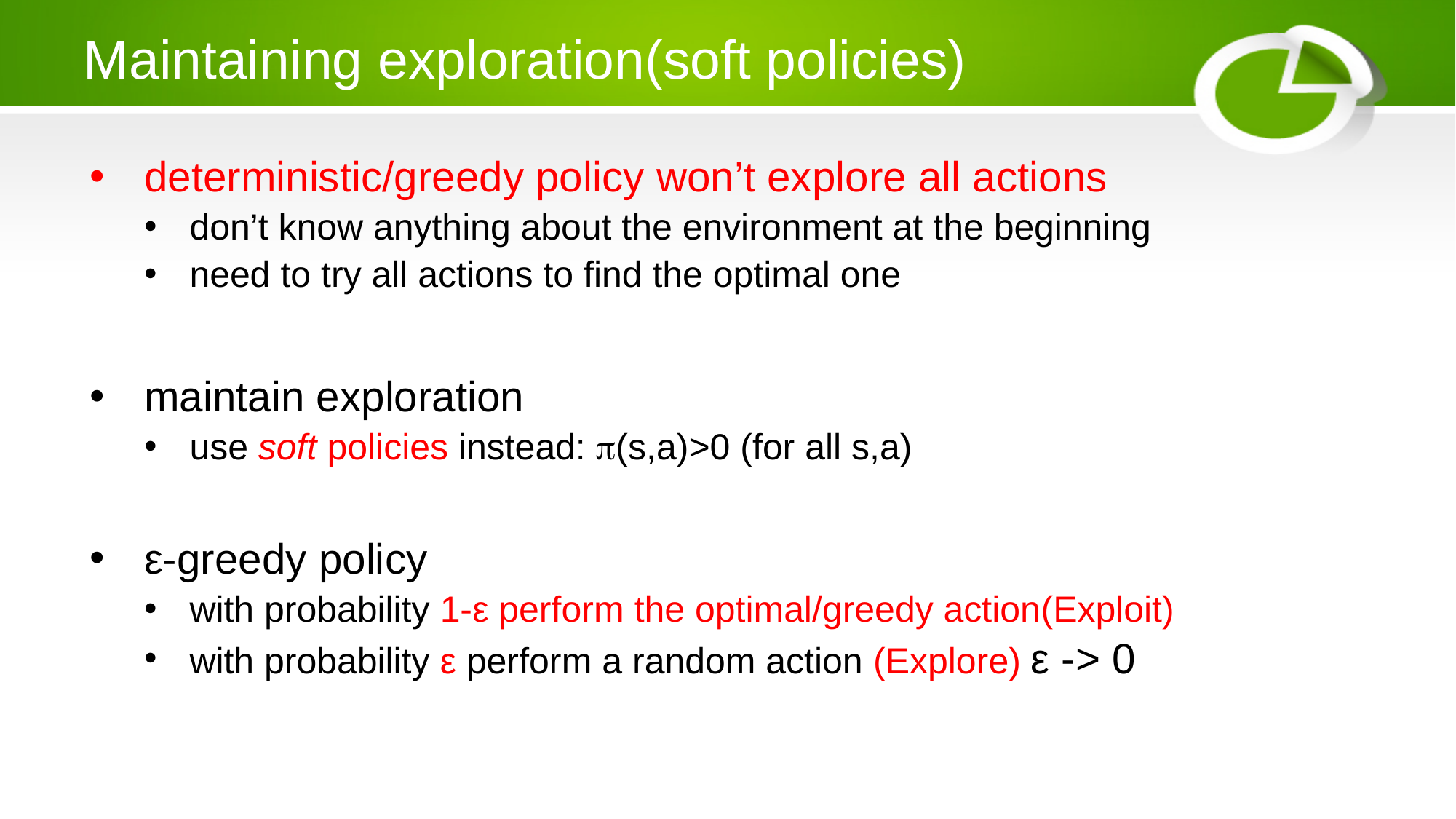

# Maintaining exploration(soft policies)
deterministic/greedy policy won’t explore all actions
don’t know anything about the environment at the beginning
need to try all actions to find the optimal one

maintain exploration
use soft policies instead: π(s,a)>0 (for all s,a)

ε-greedy policy
with probability 1-ε perform the optimal/greedy action(Exploit)
with probability ε perform a random action (Explore) ε -> 0

36